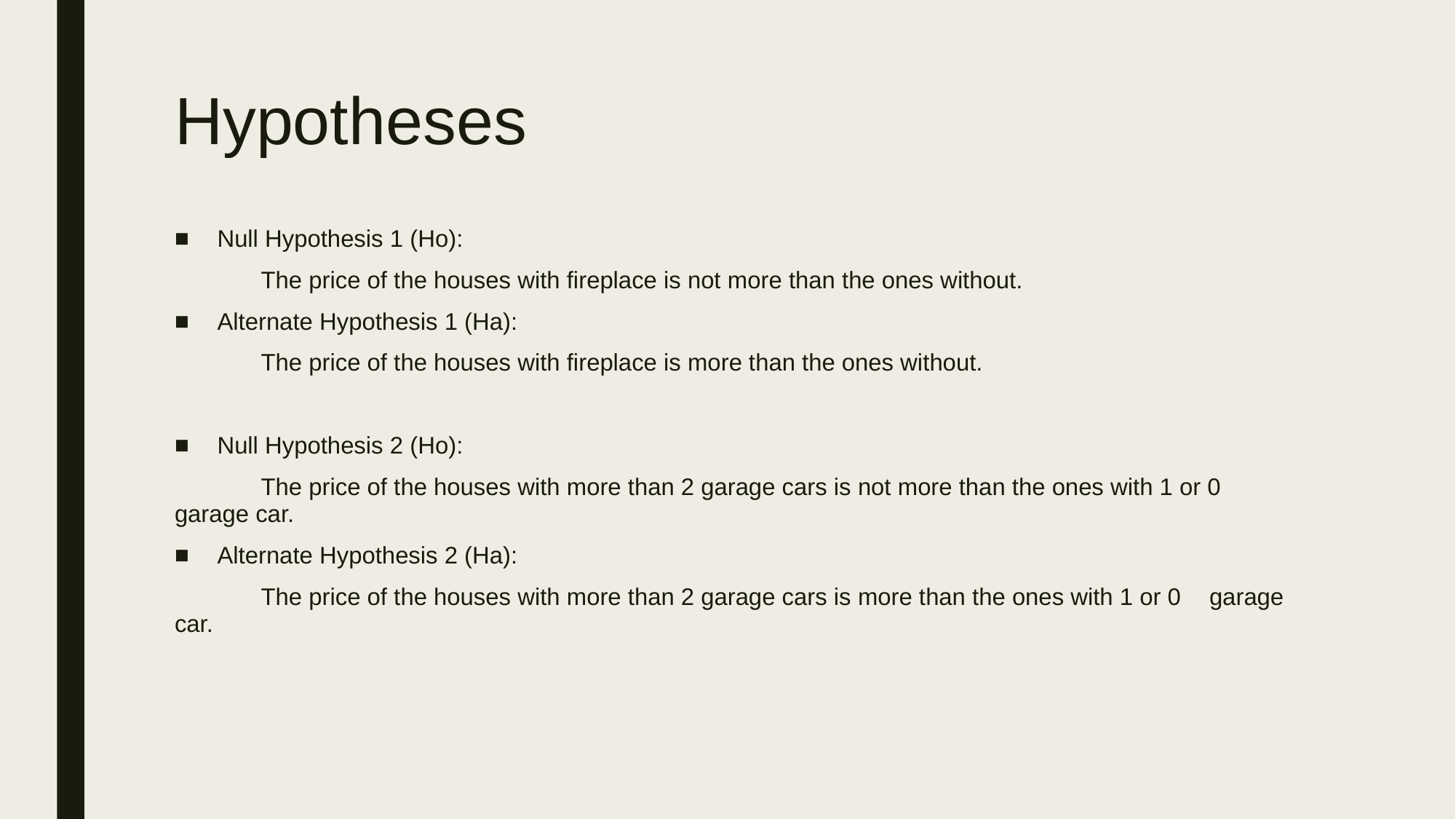

# Hypotheses
Null Hypothesis 1 (Ho):
	The price of the houses with fireplace is not more than the ones without.
Alternate Hypothesis 1 (Ha):
	The price of the houses with fireplace is more than the ones without.

Null Hypothesis 2 (Ho):
	The price of the houses with more than 2 garage cars is not more than the ones with 1 or 0 	garage car.
Alternate Hypothesis 2 (Ha):
	The price of the houses with more than 2 garage cars is more than the ones with 1 or 0  	garage car.